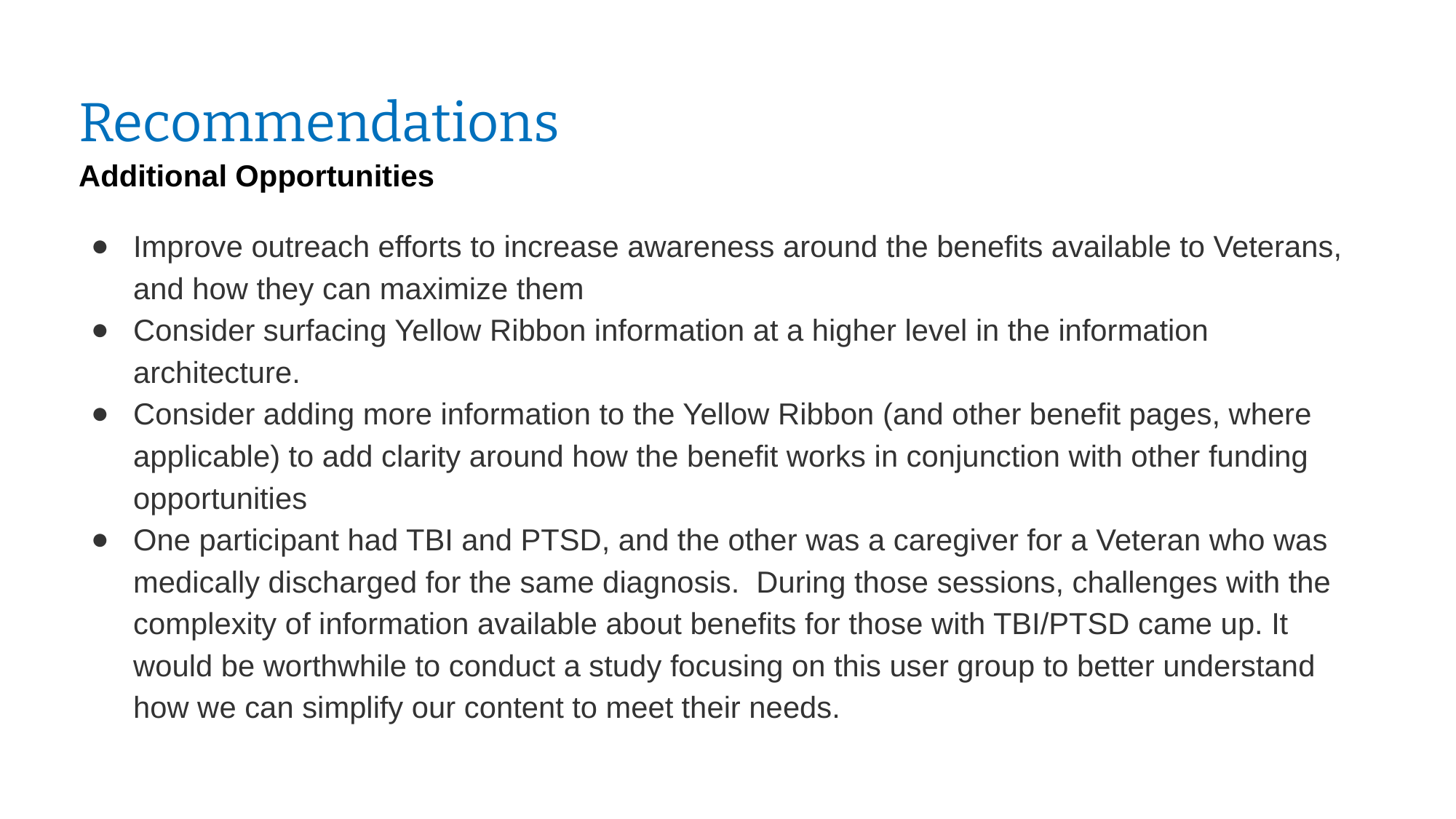

# Recommendations
Additional Opportunities
Improve outreach efforts to increase awareness around the benefits available to Veterans, and how they can maximize them
Consider surfacing Yellow Ribbon information at a higher level in the information architecture.
Consider adding more information to the Yellow Ribbon (and other benefit pages, where applicable) to add clarity around how the benefit works in conjunction with other funding opportunities
One participant had TBI and PTSD, and the other was a caregiver for a Veteran who was medically discharged for the same diagnosis.  During those sessions, challenges with the complexity of information available about benefits for those with TBI/PTSD came up. It would be worthwhile to conduct a study focusing on this user group to better understand how we can simplify our content to meet their needs.